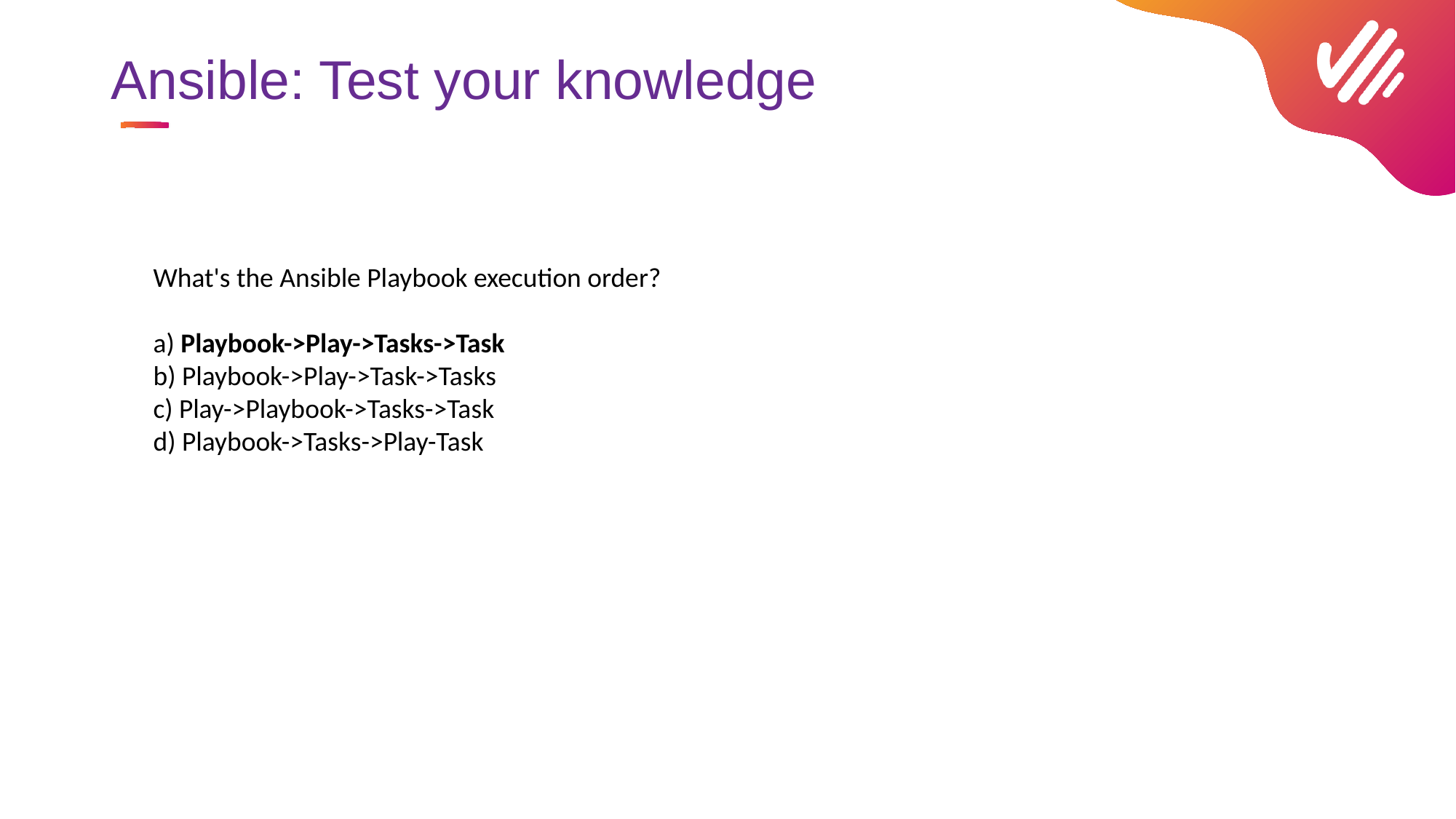

# Ansible: Test your knowledge
What's the Ansible Playbook execution order?

a) Playbook->Play->Tasks->Task
b) Playbook->Play->Task->Tasks
c) Play->Playbook->Tasks->Task
d) Playbook->Tasks->Play-Task